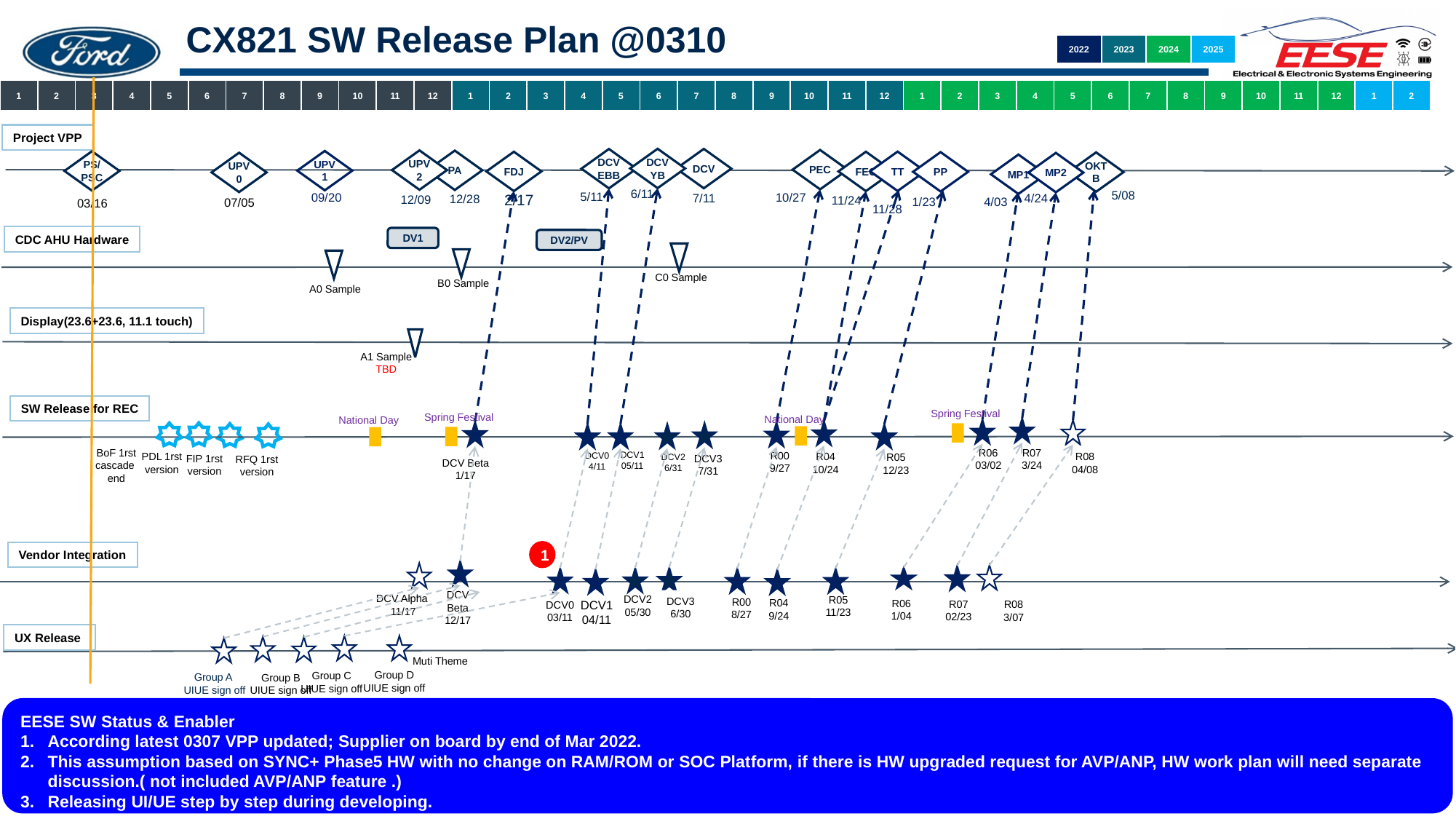

# CX821 SW Release Plan @0310
| 2022 | 2023 | 2024 | 2025 |
| --- | --- | --- | --- |
| 1 | 2 | 3 | 4 | 5 | 6 | 7 | 8 | 9 | 10 | 11 | 12 | 1 | 2 | 3 | 4 | 5 | 6 | 7 | 8 | 9 | 10 | 11 | 12 | 1 | 2 | 3 | 4 | 5 | 6 | 7 | 8 | 9 | 10 | 11 | 12 | 1 | 2 |
| --- | --- | --- | --- | --- | --- | --- | --- | --- | --- | --- | --- | --- | --- | --- | --- | --- | --- | --- | --- | --- | --- | --- | --- | --- | --- | --- | --- | --- | --- | --- | --- | --- | --- | --- | --- | --- | --- |
Project VPP
DCV YB
6/11
DCV
7/11
DCV EBB
5/11
PEC
10/27
UPV2
12/09
PA
12/28
UPV1
09/20
PS/PSC
03/16
TT
11/28
FDJ
2/17
FEC
11/24
PP
1/23
OKTB
5/08
UPV0
07/05
MP2
MP1
4/03
4/24
CDC AHU Hardware
DV1

DV2/PV

C0 Sample

B0 Sample

A0 Sample

Display(23.6+23.6, 11.1 touch)

A1 Sample
TBD
SW Release for REC
Spring Festival
Spring Festival
National Day
National Day

R07
3/24

R06
03/02

R08
04/08

DCV Beta
1/17

R04
10/24

DCV3
7/31

R05
12/23

BoF 1rst cascade  end
R00
9/27
DCV1
05/11
DCV0
4/11
PDL 1rst version
DCV2
6/31
FIP 1rst version
RFQ 1rst version
1
Vendor Integration

DCV Beta
12/17

DCV Alpha
11/17

R08
3/07

R07
02/23

DCV3
6/30

R06
1/04

DCV2
05/30

DCV0
03/11

R00
8/27

R05
11/23

DCV1
04/11

R04
9/24
UX Release

Muti Theme
Group D UIUE sign off
Group C UIUE sign off
Group A
UIUE sign off
Group B UIUE sign off
EESE SW Status & Enabler
According latest 0307 VPP updated; Supplier on board by end of Mar 2022.
This assumption based on SYNC+ Phase5 HW with no change on RAM/ROM or SOC Platform, if there is HW upgraded request for AVP/ANP, HW work plan will need separate discussion.( not included AVP/ANP feature .)
Releasing UI/UE step by step during developing.